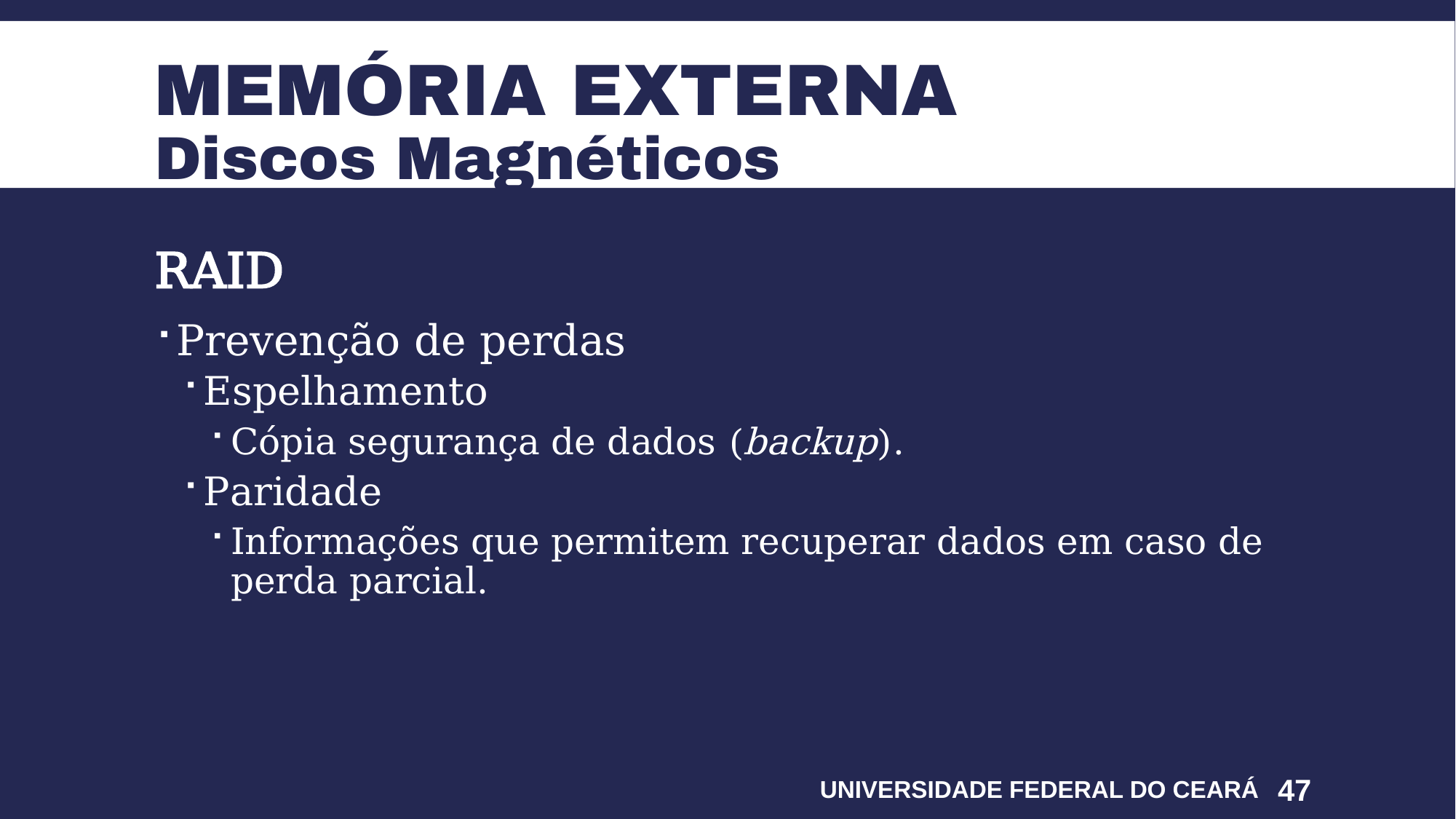

# Memória Externa Discos Magnéticos
RAID
Prevenção de perdas
Espelhamento
Cópia segurança de dados (backup).
Paridade
Informações que permitem recuperar dados em caso de perda parcial.
UNIVERSIDADE FEDERAL DO CEARÁ
47